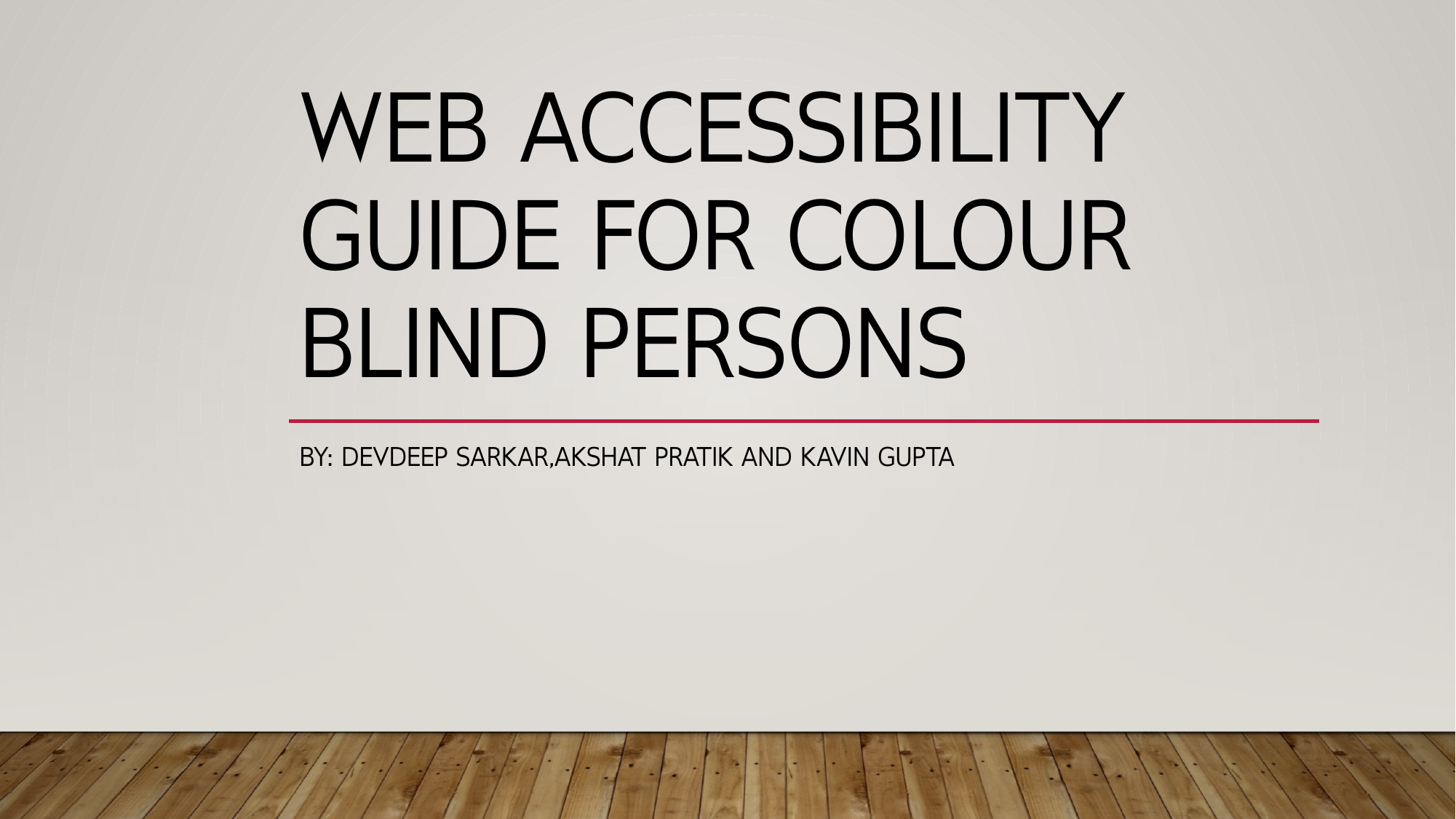

# Web Accessibility Guide For Colour blind persons
By: Devdeep Sarkar,Akshat Pratik and Kavin Gupta